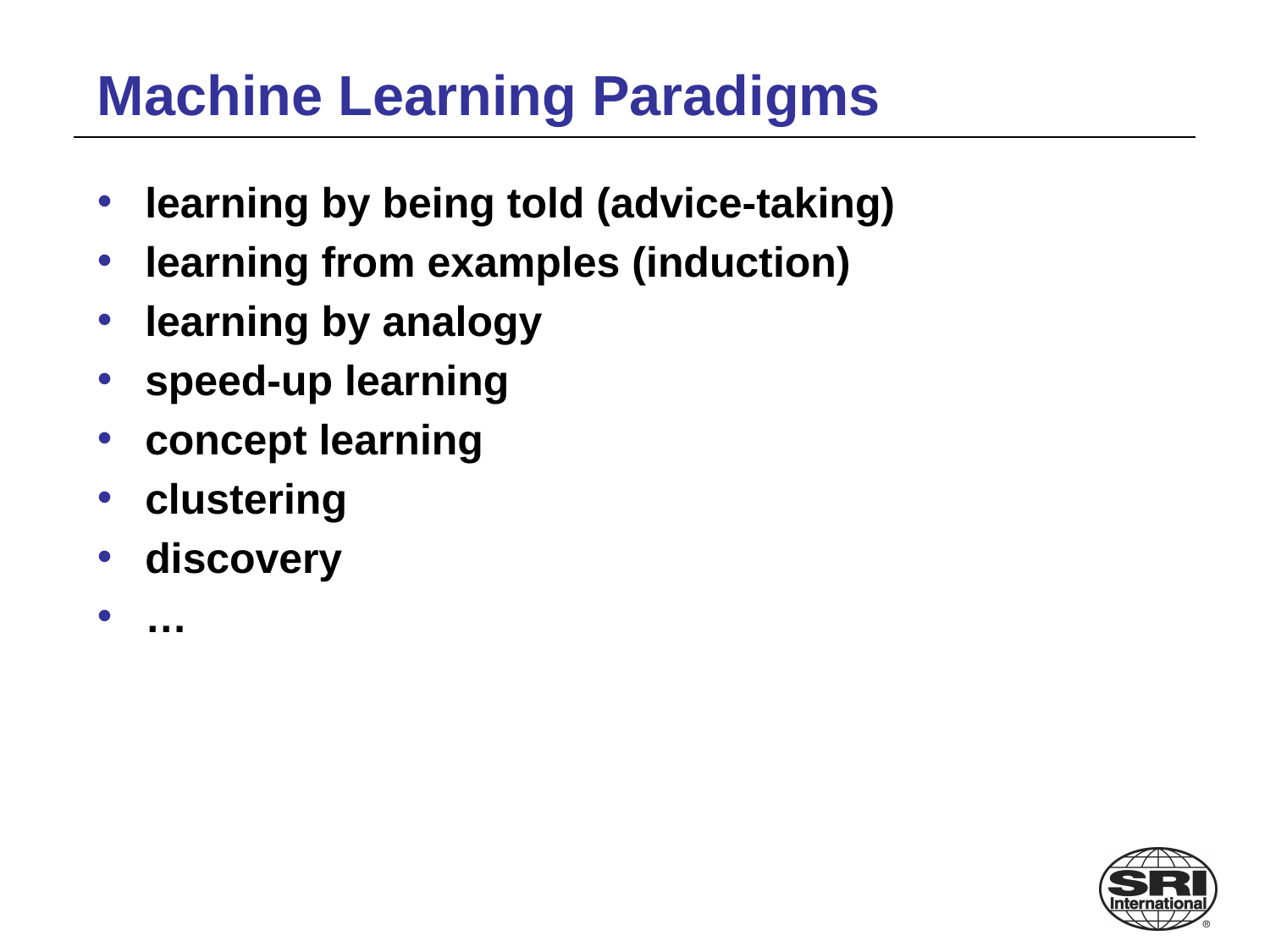

# Machine Learning Paradigms
learning by being told (advice-taking)
learning from examples (induction)
learning by analogy
speed-up learning
concept learning
clustering
discovery
…